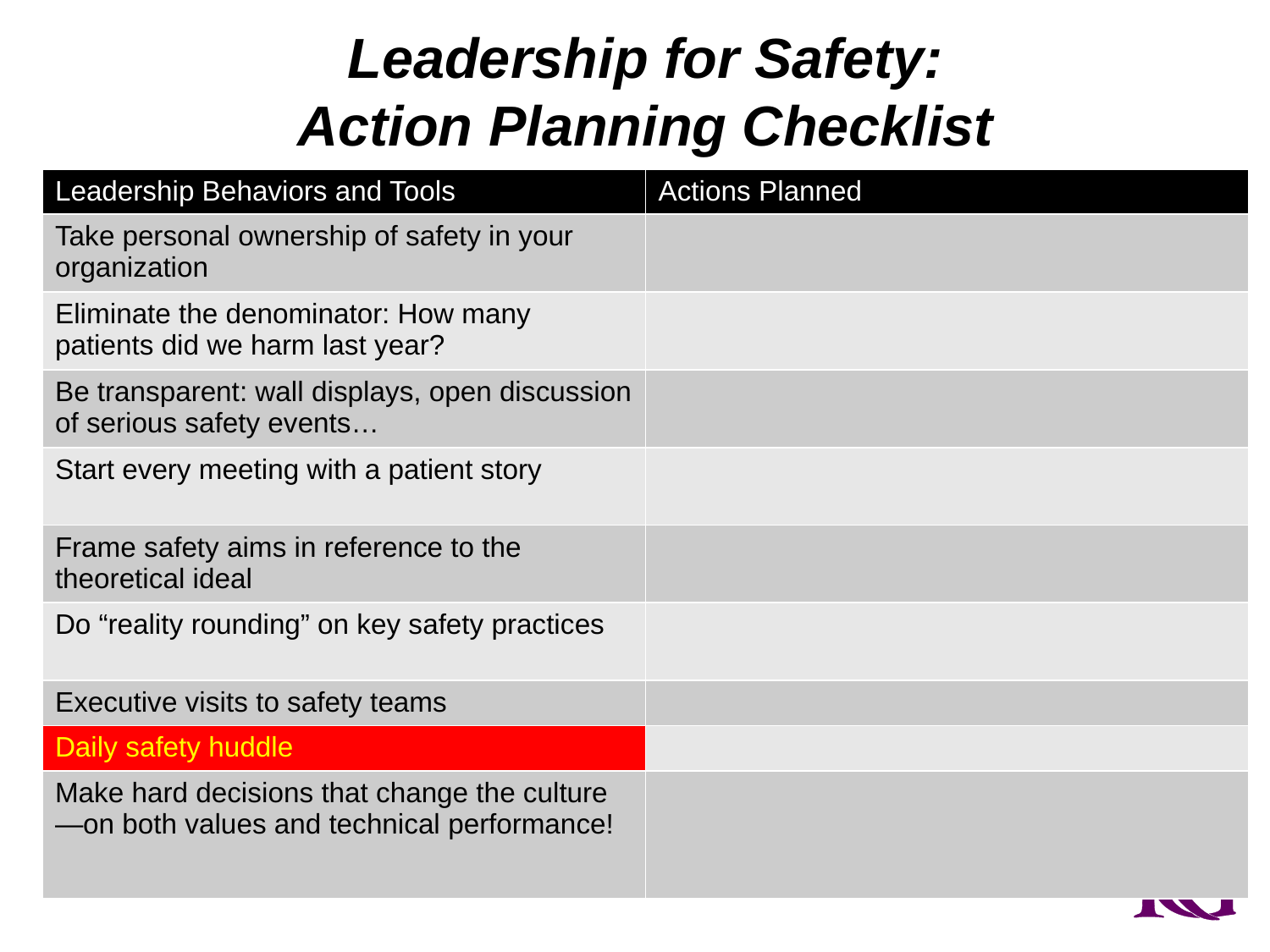

# Leadership for Safety: Action Planning Checklist
| Leadership Behaviors and Tools | Actions Planned |
| --- | --- |
| Take personal ownership of safety in your organization |  |
| Eliminate the denominator: How many patients did we harm last year? |  |
| Be transparent: wall displays, open discussion of serious safety events… |  |
| Start every meeting with a patient story |  |
| Frame safety aims in reference to the theoretical ideal |  |
| Do “reality rounding” on key safety practices |  |
| Executive visits to safety teams |  |
| Daily safety huddle |  |
| Make hard decisions that change the culture—on both values and technical performance! |  |